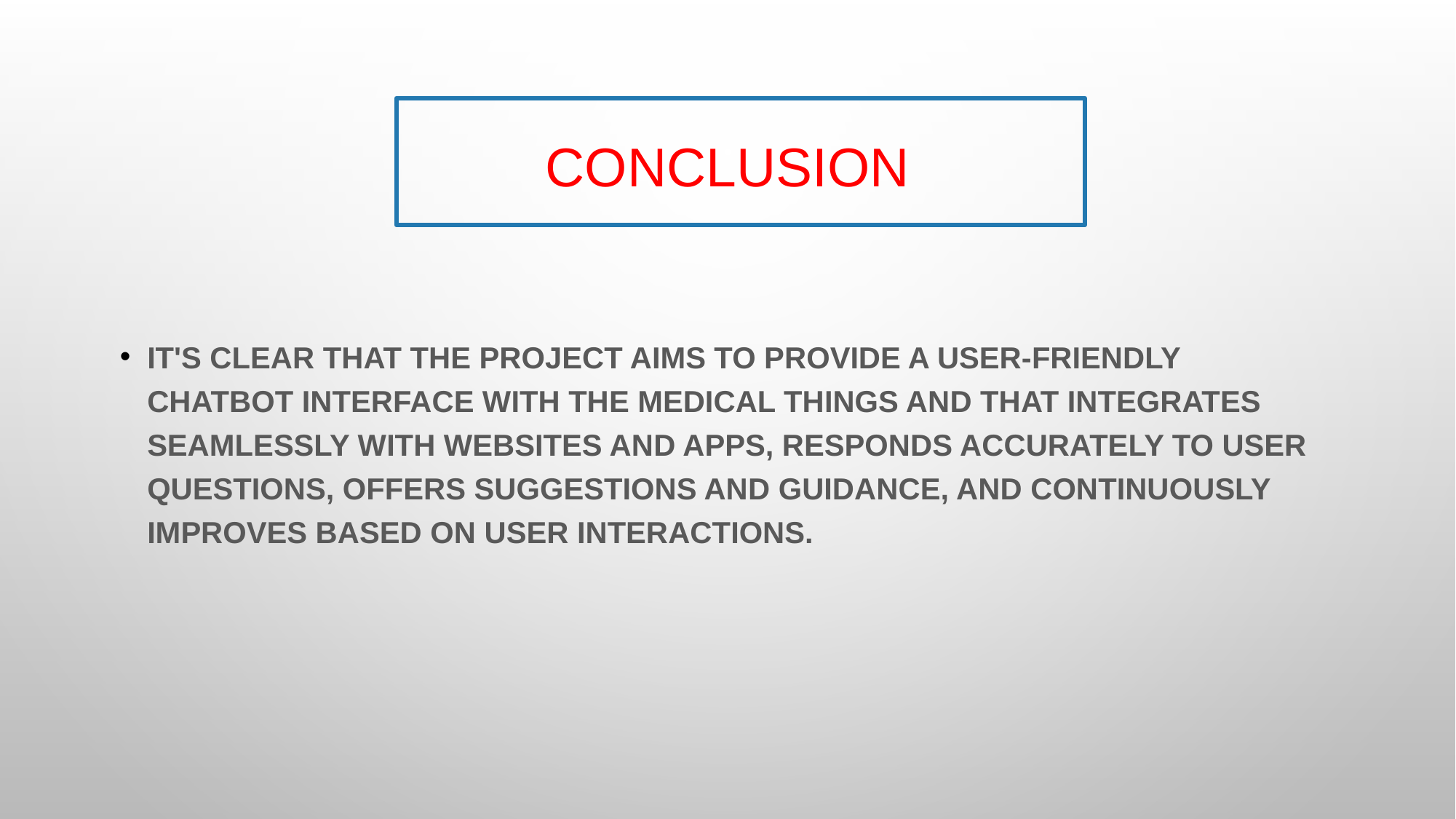

# CONCLUSION

It's clear that the project aims to provide a user-friendly chatbot interface with the medical things and that integrates seamlessly with websites and apps, responds accurately to user questions, offers suggestions and guidance, and continuously improves based on user interactions.